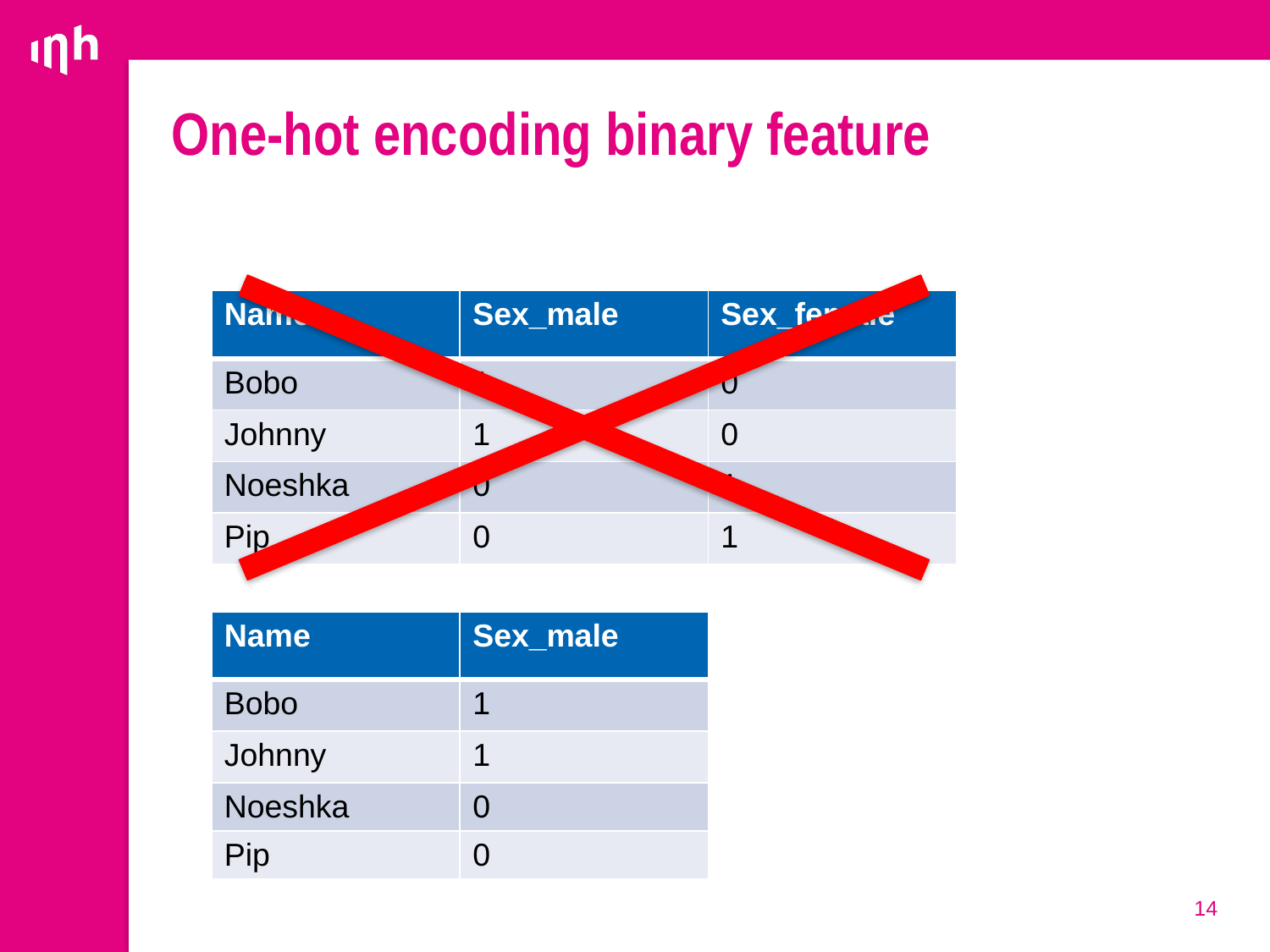

# One-hot encoding binary feature

| Name | Sex\_male | Sex\_female |
| --- | --- | --- |
| Bobo | 1 | 0 |
| Johnny | 1 | 0 |
| Noeshka | 0 | 1 |
| Pip | 0 | 1 |
| Name | Sex\_male |
| --- | --- |
| Bobo | 1 |
| Johnny | 1 |
| Noeshka | 0 |
| Pip | 0 |
14